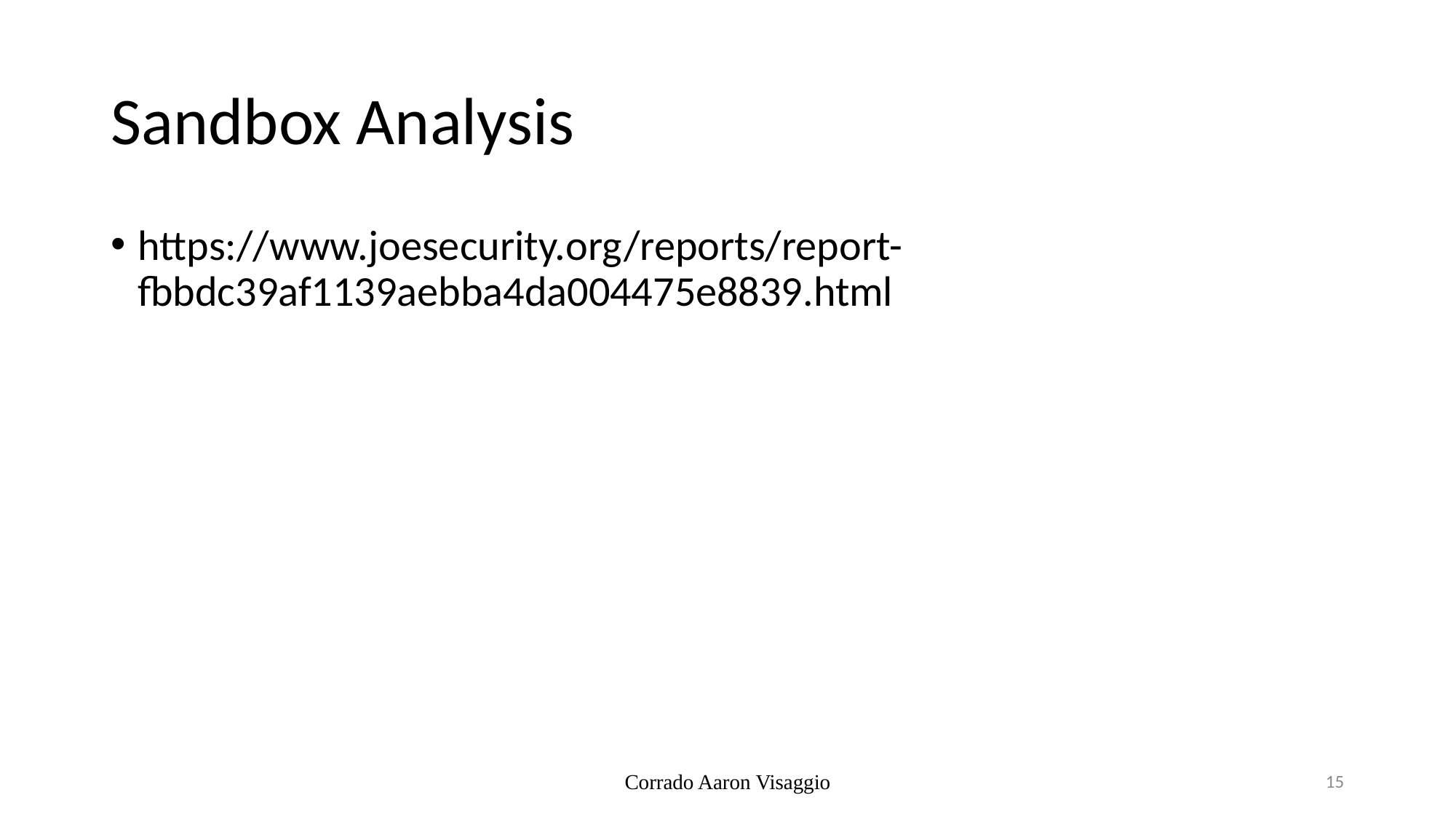

# Sandbox Analysis
https://www.joesecurity.org/reports/report-fbbdc39af1139aebba4da004475e8839.html
Corrado Aaron Visaggio
15